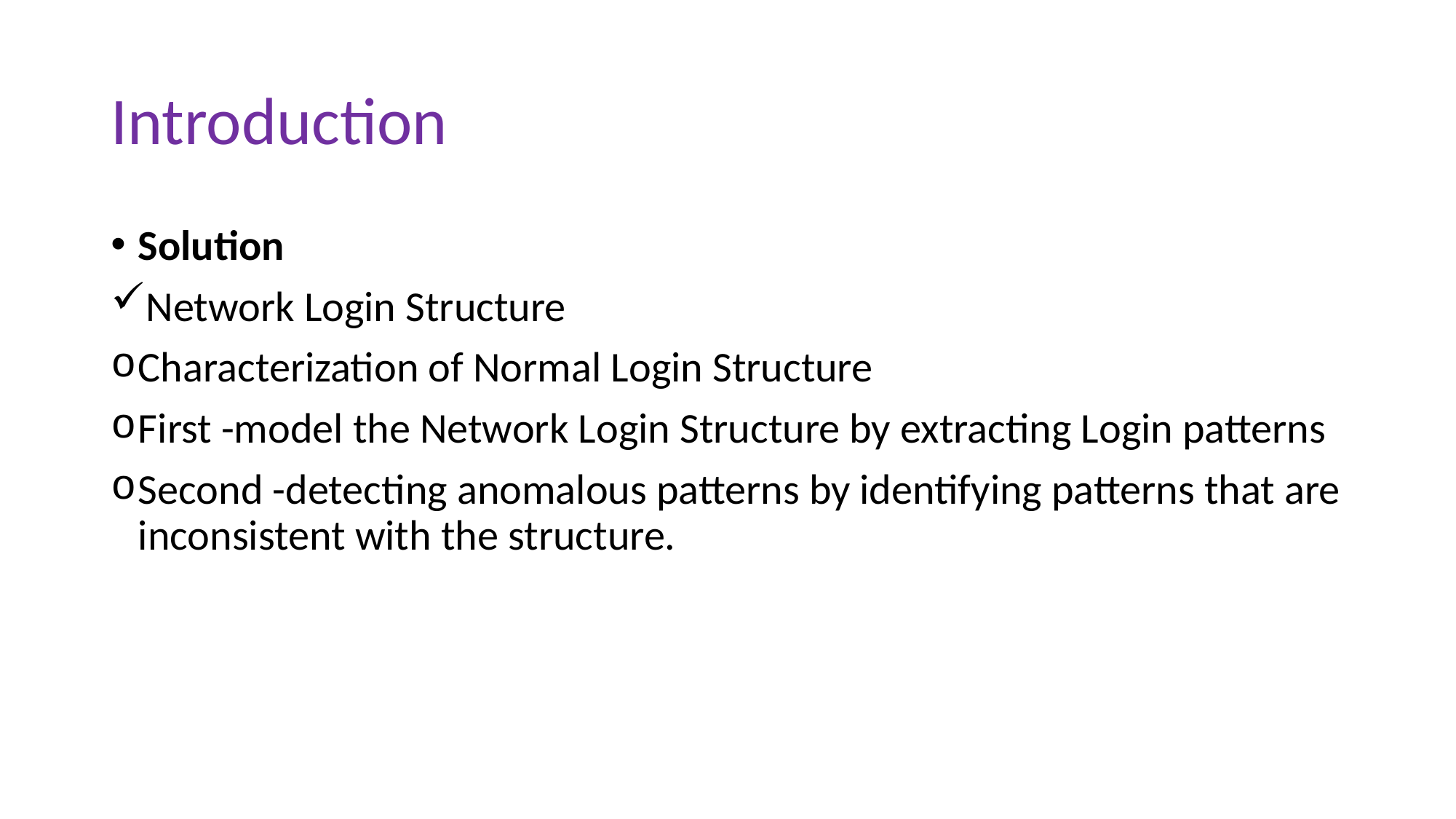

# Introduction
Solution
Network Login Structure
Characterization of Normal Login Structure
First -model the Network Login Structure by extracting Login patterns
Second -detecting anomalous patterns by identifying patterns that are inconsistent with the structure.